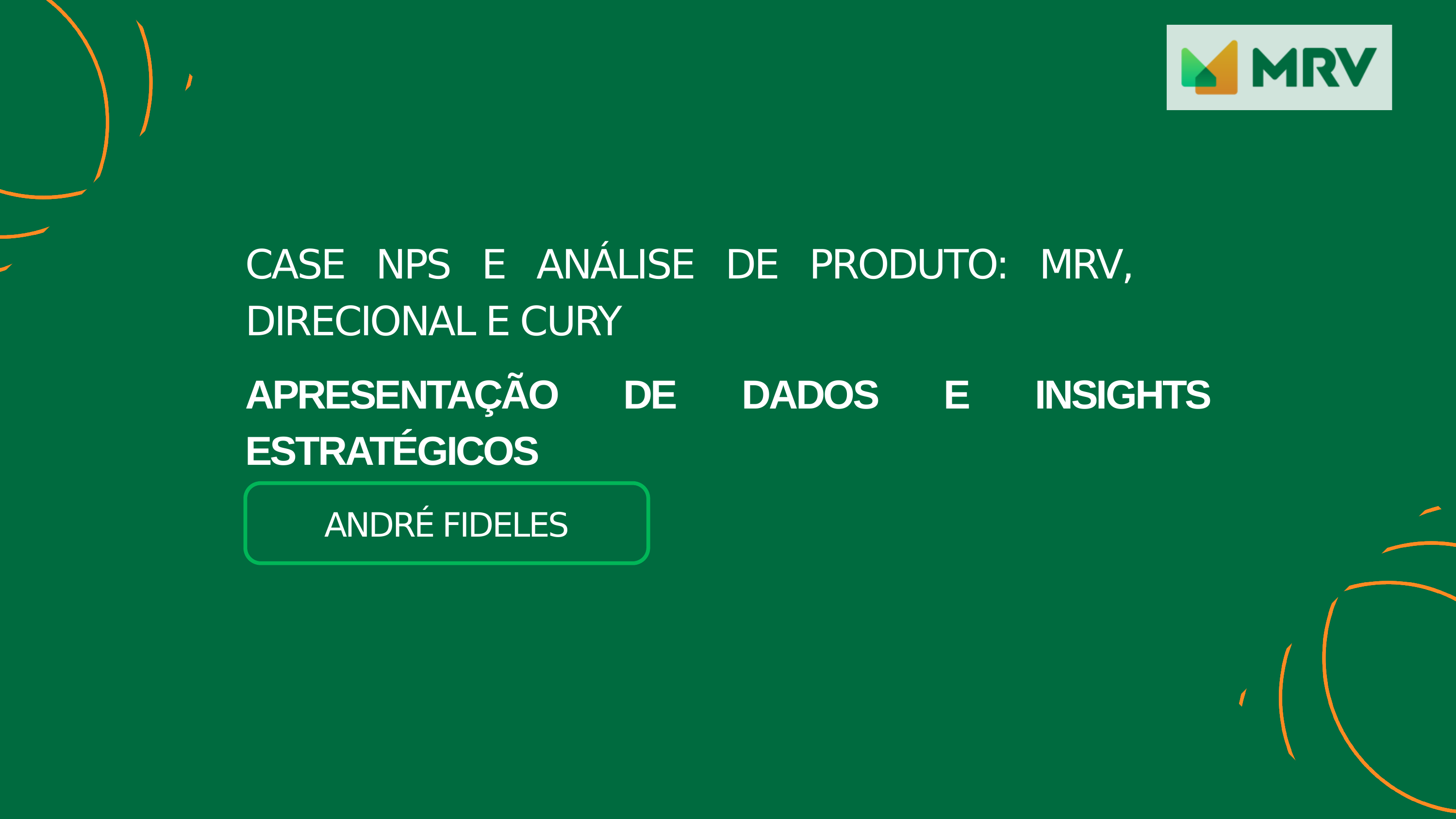

CASE NPS E ANÁLISE DE PRODUTO: MRV, DIRECIONAL E CURY

APRESENTAÇÃO DE DADOS E INSIGHTS ESTRATÉGICOS

ANDRÉ FIDELES